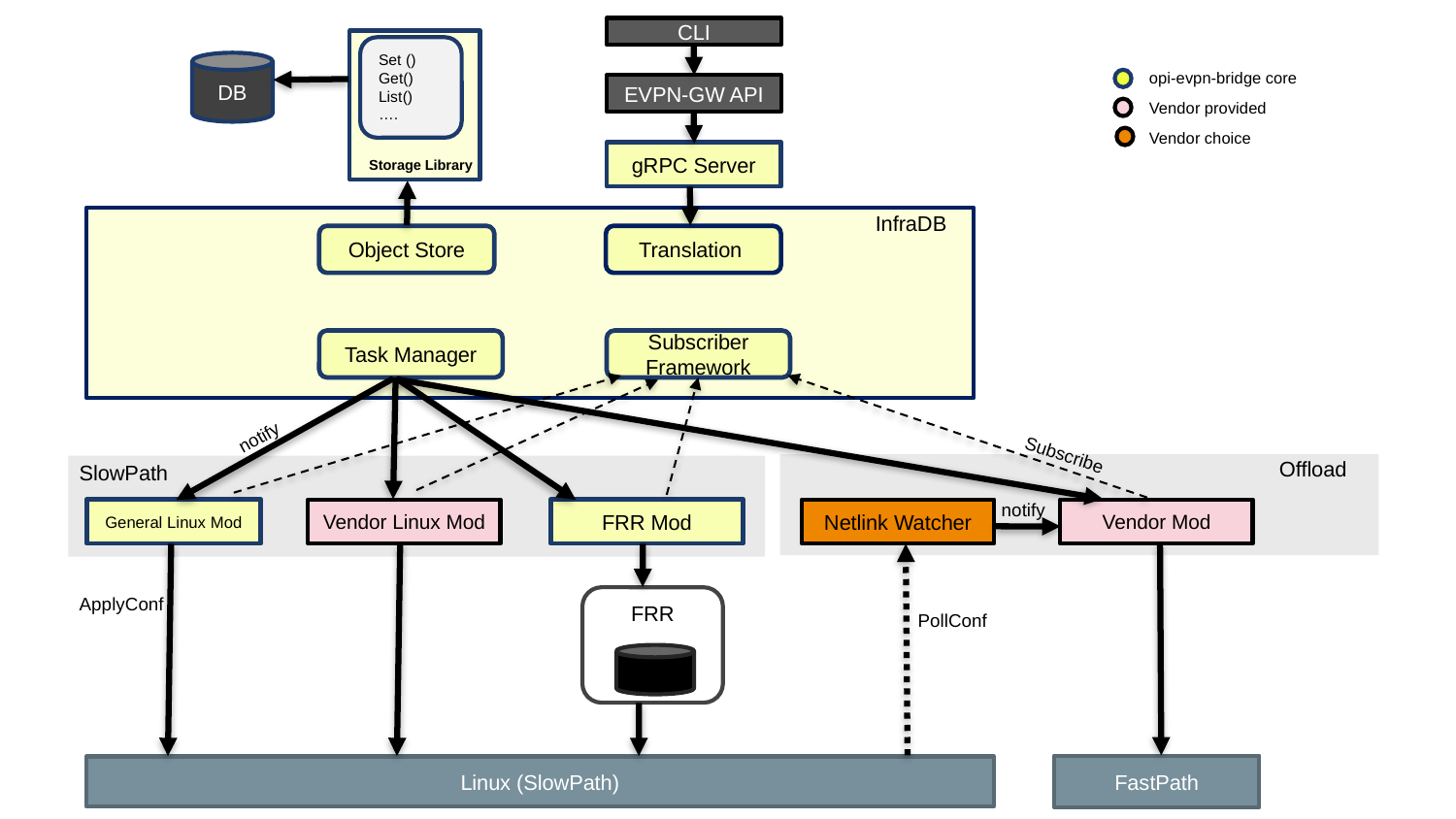

CLI

Set ()
Get()
List()
….
DB
opi-evpn-bridge core

EVPN-GW API
Vendor provided

Vendor choice

gRPC Server
Storage Library
InfraDB

Object Store
Translation
Task Manager
Subscriber Framework
notify
Subscribe
Offload
SlowPath

notify
General Linux Mod
Vendor Linux Mod
FRR Mod
Netlink Watcher
Vendor Mod
ApplyConf
FRR

PollConf
FastPath
Linux (SlowPath)